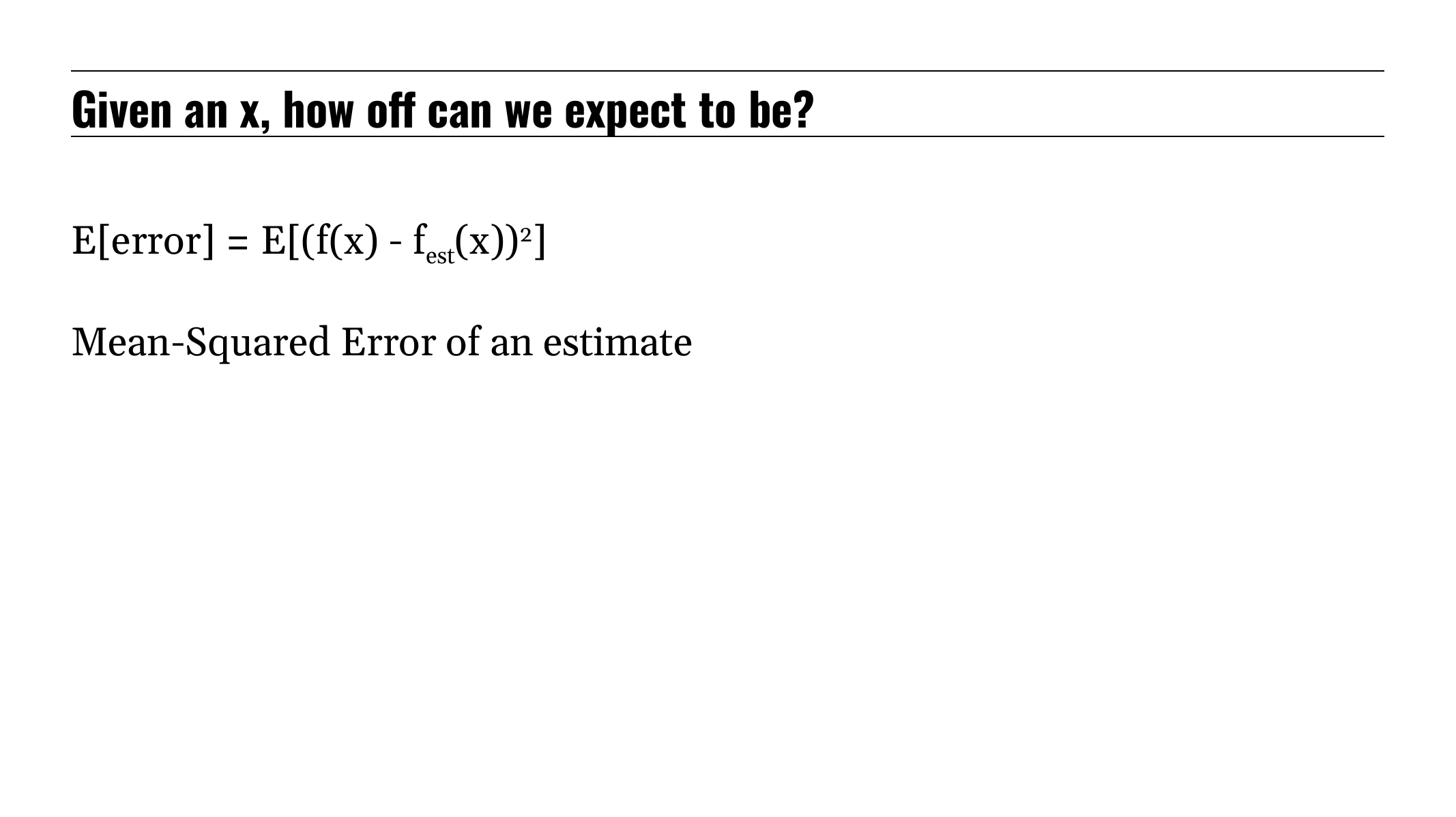

Given an x, how off can we expect to be?

E[error] = E[(f(x) - fest(x))2]

Mean-Squared Error of an estimate